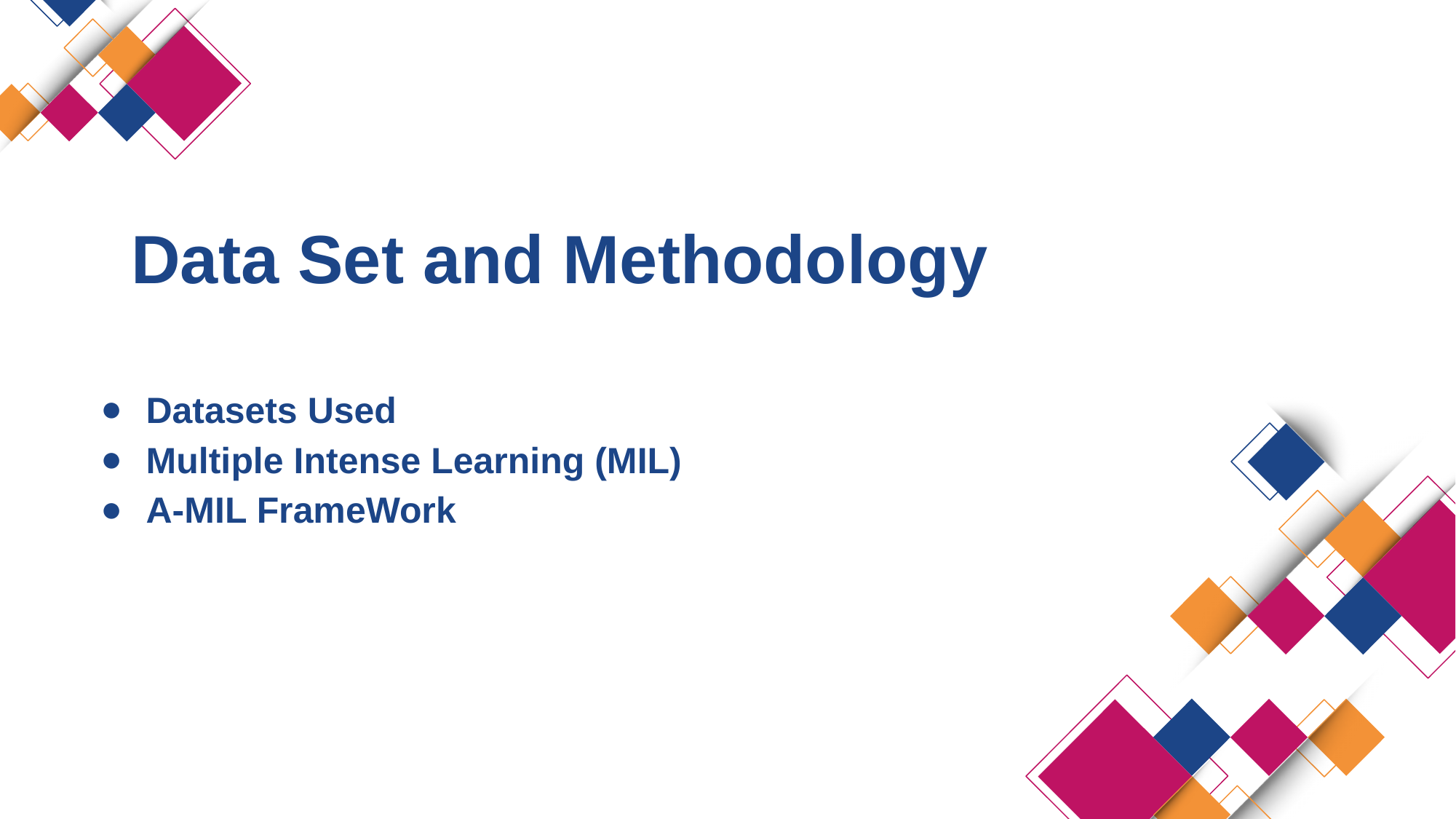

# Data Set and Methodology
Datasets Used
Multiple Intense Learning (MIL)
A-MIL FrameWork